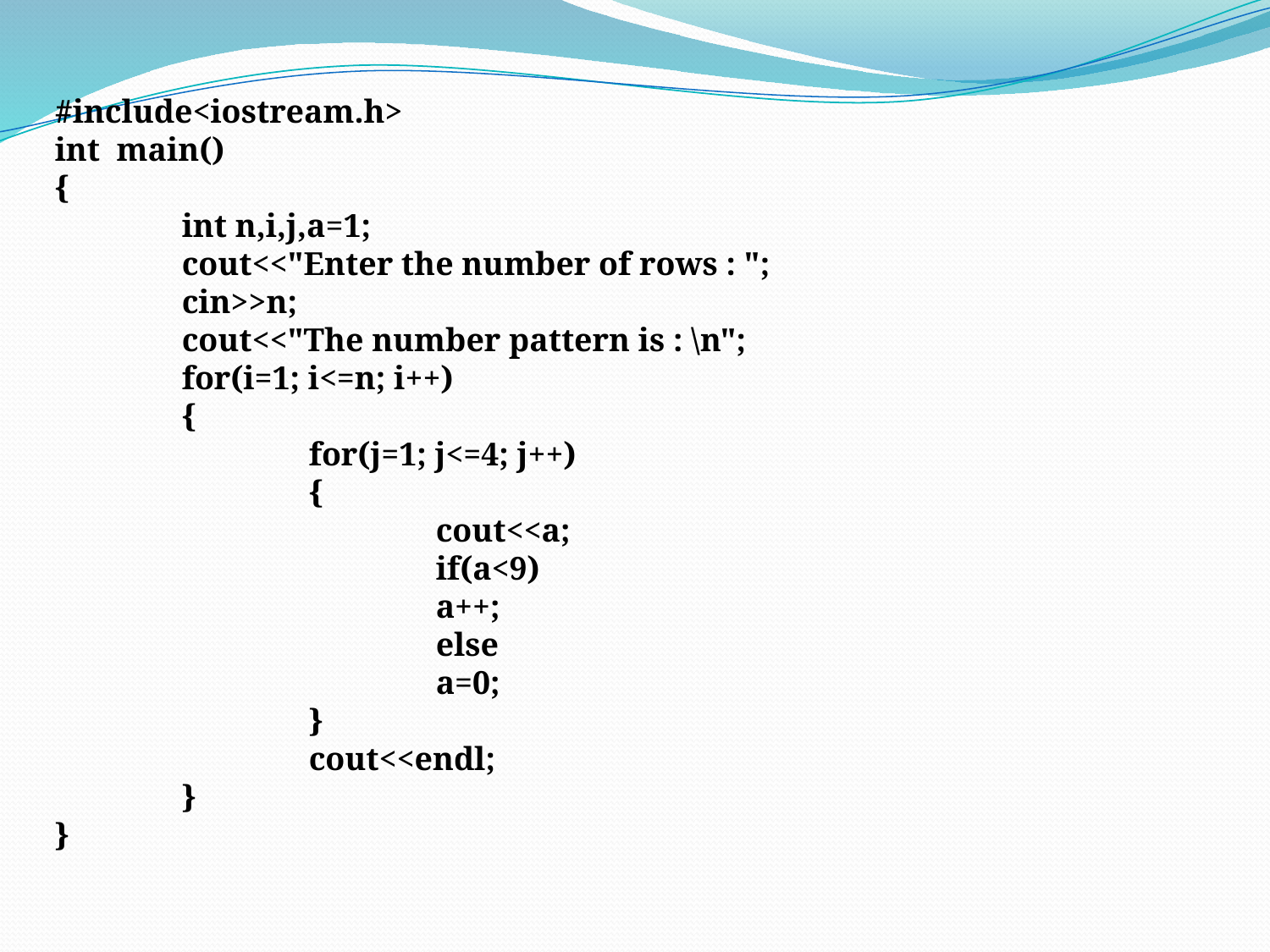

#include<iostream.h>
int  main()
{
	int n,i,j,a=1;
	cout<<"Enter the number of rows : ";
	cin>>n;
	cout<<"The number pattern is : \n";
	for(i=1; i<=n; i++)
	{
		for(j=1; j<=4; j++)
		{
			cout<<a;
			if(a<9)
			a++;
			else
			a=0;
		}
		cout<<endl;
	}
}